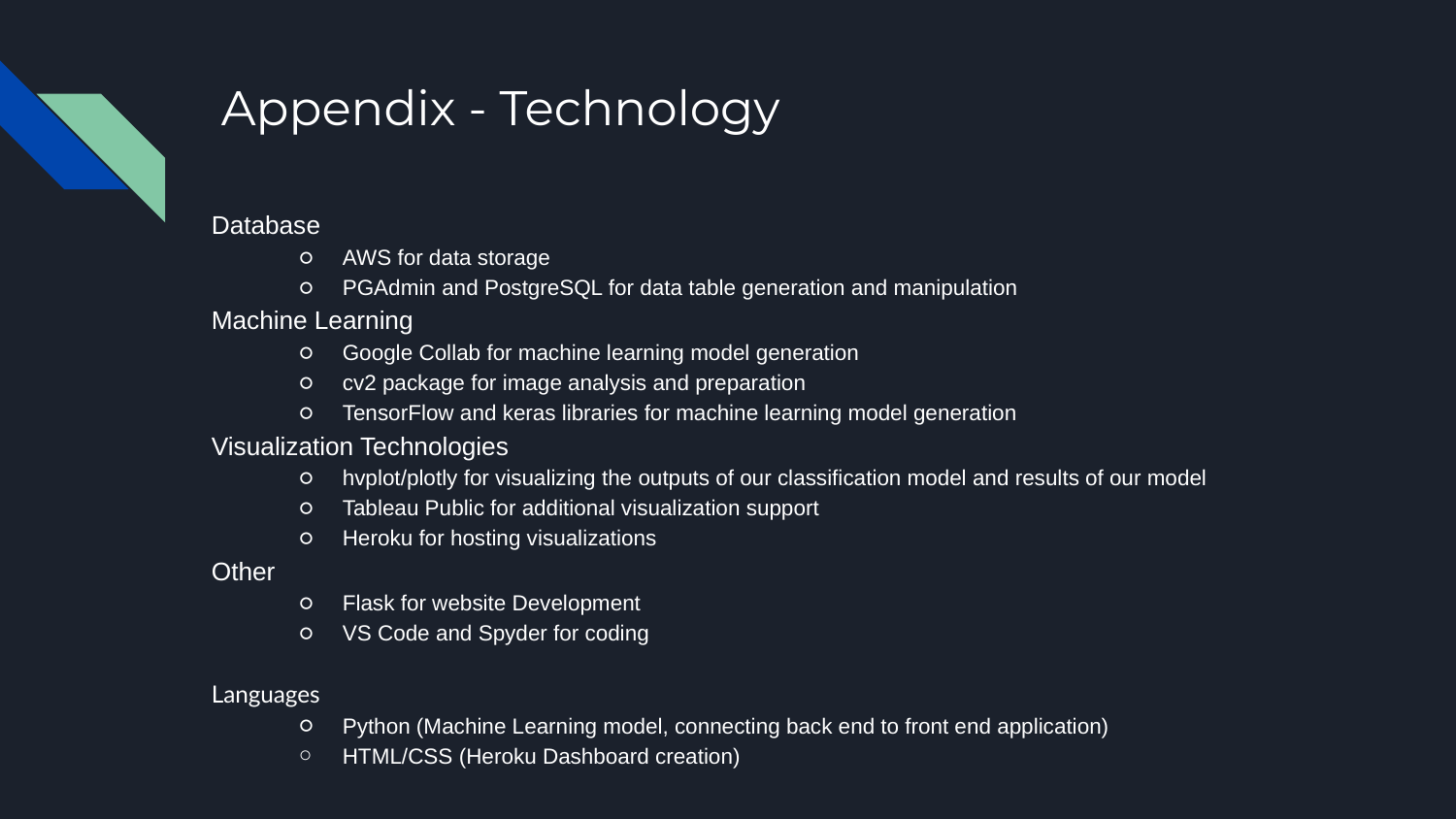

# Appendix - Technology

Database
AWS for data storage
PGAdmin and PostgreSQL for data table generation and manipulation
Machine Learning
Google Collab for machine learning model generation
cv2 package for image analysis and preparation
TensorFlow and keras libraries for machine learning model generation
Visualization Technologies
hvplot/plotly for visualizing the outputs of our classification model and results of our model
Tableau Public for additional visualization support
Heroku for hosting visualizations
Other
Flask for website Development
VS Code and Spyder for coding

Languages
Python (Machine Learning model, connecting back end to front end application)
HTML/CSS (Heroku Dashboard creation)